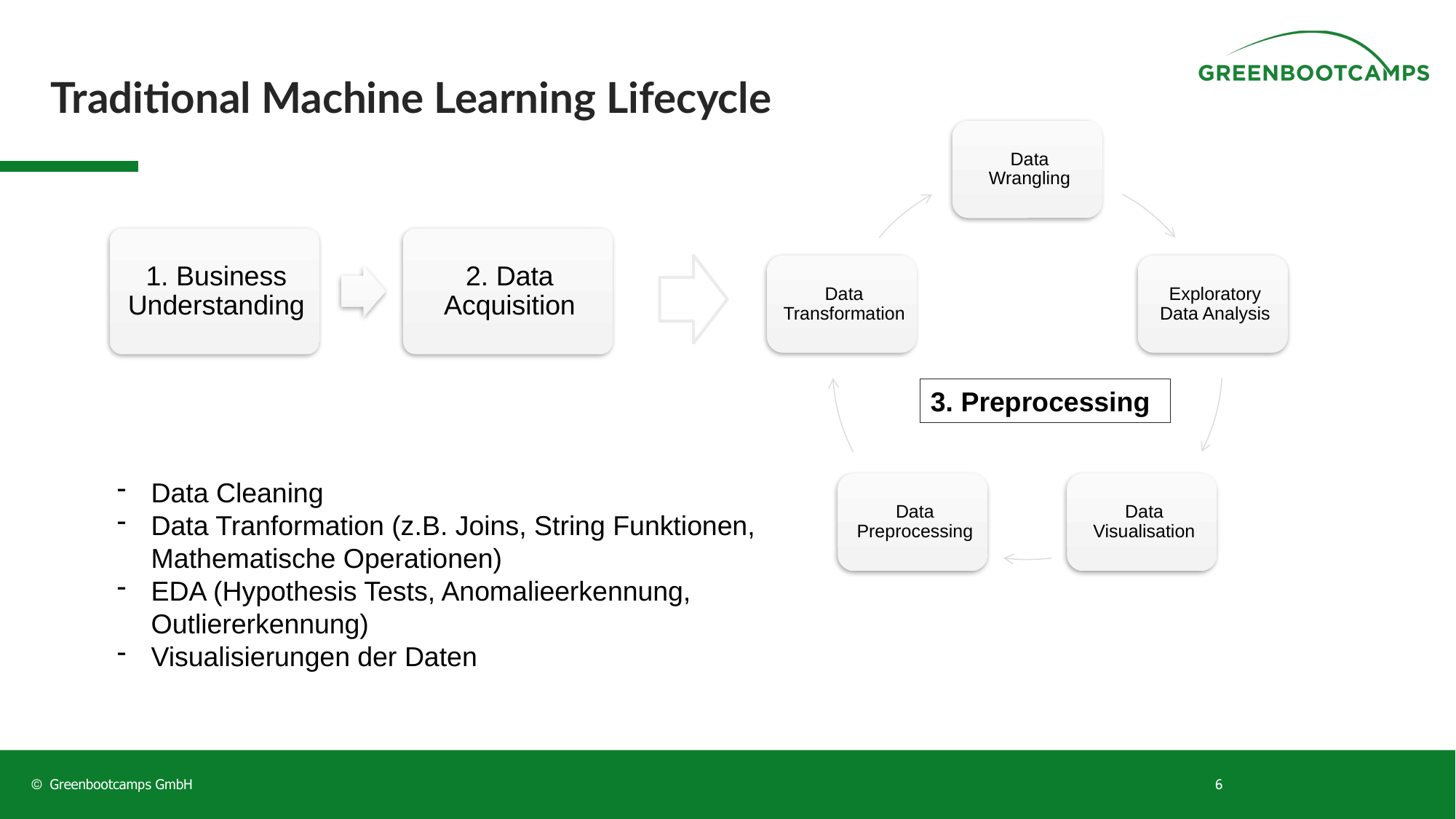

# Traditional Machine Learning Lifecycle
Data Wrangling
Exploratory Data Analysis
Data Visualisation
Data Preprocessing
Data Transformation
1. Business Understanding

2. Data Acquisition

3. Preprocessing
Data Cleaning
Data Tranformation (z.B. Joins, String Funktionen, Mathematische Operationen)
EDA (Hypothesis Tests, Anomalieerkennung, Outliererkennung)
Visualisierungen der Daten